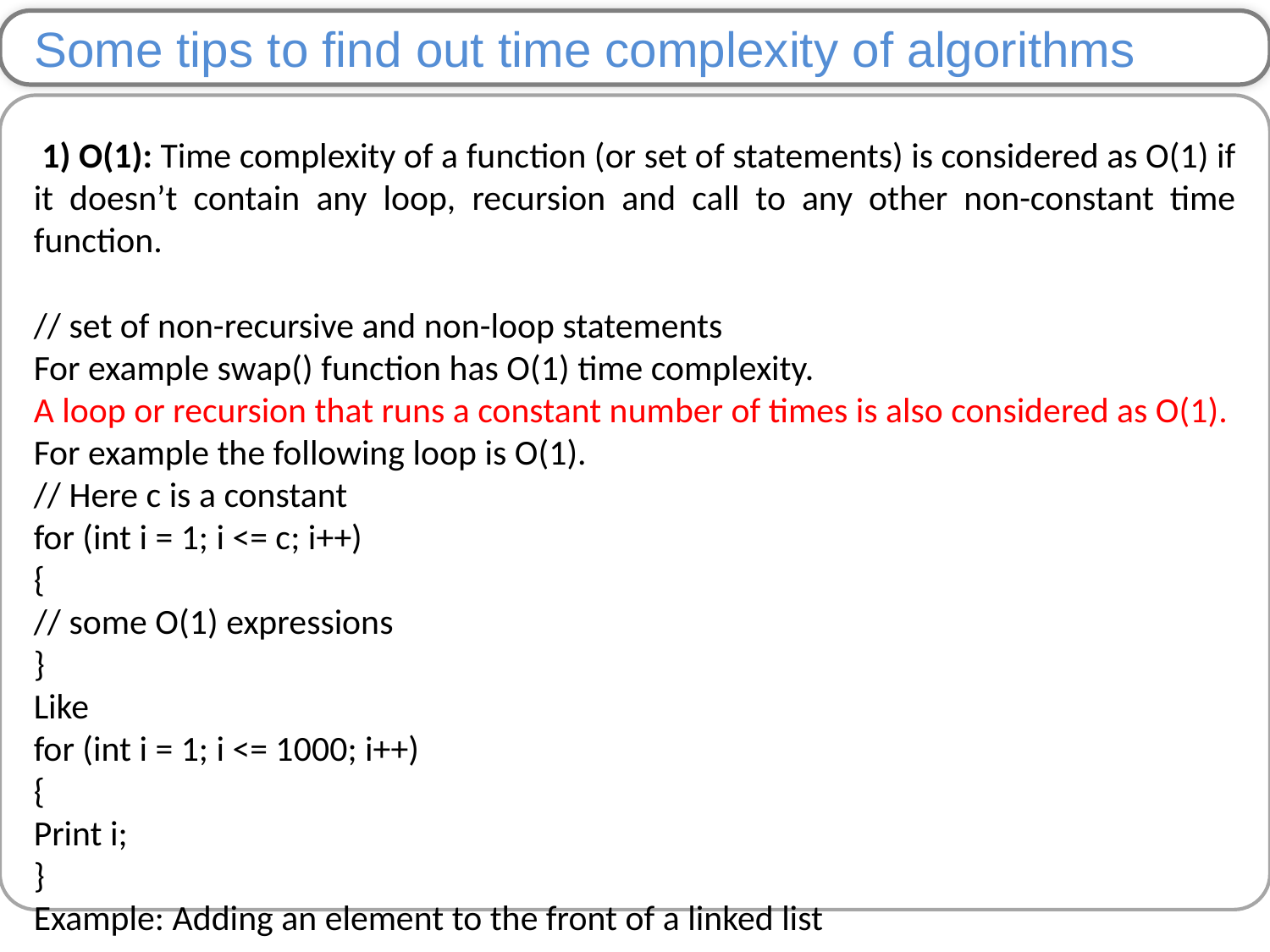

Some tips to find out time complexity of algorithms

 1) O(1): Time complexity of a function (or set of statements) is considered as O(1) if it doesn’t contain any loop, recursion and call to any other non-constant time function.

// set of non-recursive and non-loop statements
For example swap() function has O(1) time complexity.
A loop or recursion that runs a constant number of times is also considered as O(1). For example the following loop is O(1).
// Here c is a constant
for (int i = 1; i <= c; i++)
{
// some O(1) expressions
}
Like
for (int i = 1; i <= 1000; i++)
{
Print i;
}
Example: Adding an element to the front of a linked list